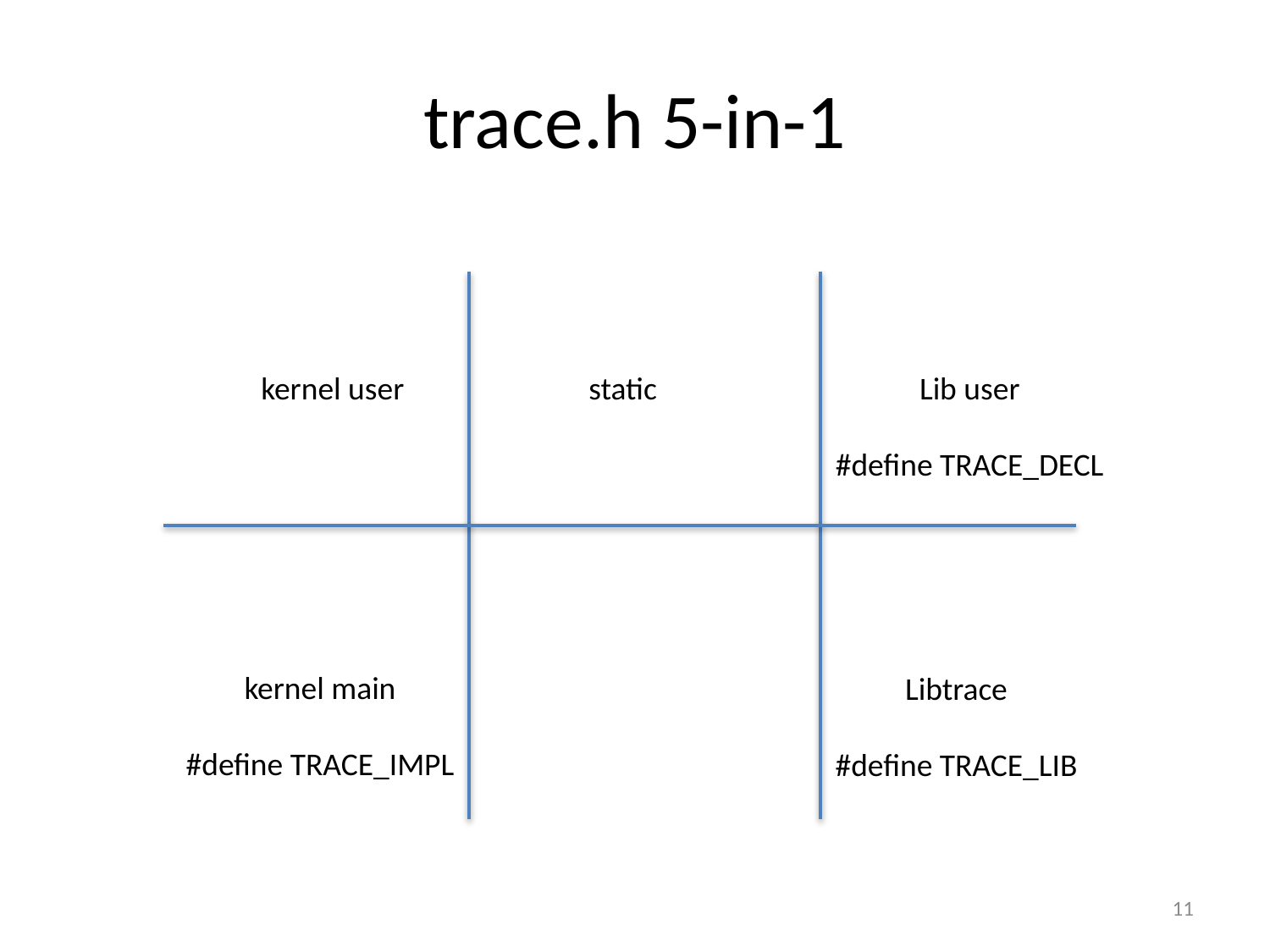

# trace.h 5-in-1
kernel user
static
Lib user

﻿#define TRACE_DECL
kernel main

﻿#define TRACE_IMPL
Libtrace

﻿#define TRACE_LIB
11